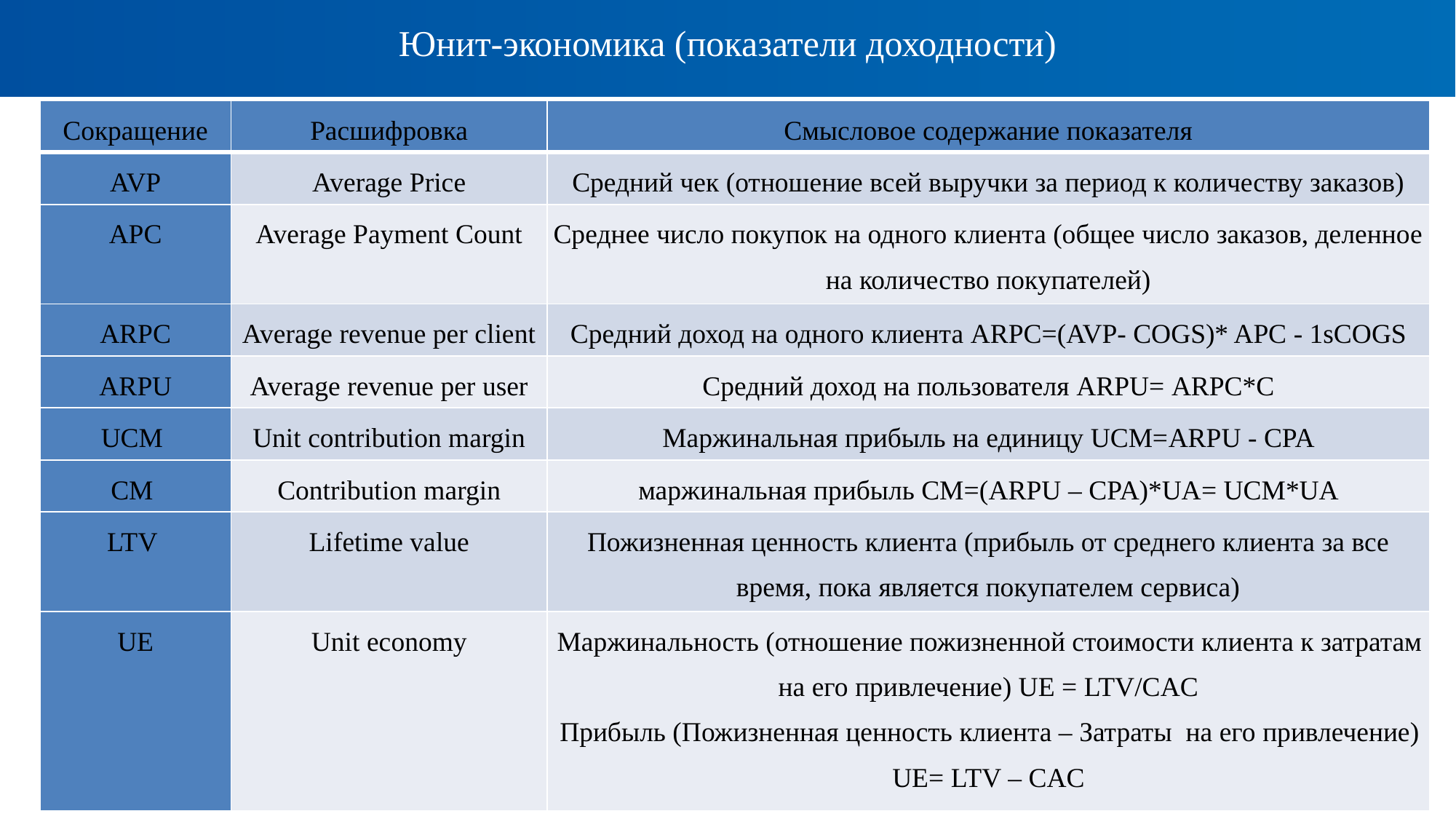

# Юнит-экономика (показатели доходности)
| Сокращение | Расшифровка | Смысловое содержание показателя |
| --- | --- | --- |
| AVP | Average Price | Средний чек (отношение всей выручки за период к количеству заказов) |
| APC | Average Payment Count | Среднее число покупок на одного клиента (общее число заказов, деленное на количество покупателей) |
| ARPC | Average revenue per client | Средний доход на одного клиента ARPC=(AVP- COGS)\* APC - 1sCOGS |
| ARPU | Average revenue per user | Средний доход на пользователя ARPU= ARPC\*С |
| UCM | Unit contribution margin | Маржинальная прибыль на единицу UCM=ARPU - CPA |
| CM | Contribution margin | маржинальная прибыль CM=(ARPU – CPA)\*UA= UCM\*UA |
| LTV | Lifetime value | Пожизненная ценность клиента (прибыль от среднего клиента за все время, пока является покупателем сервиса) |
| UE | Unit economy | Маржинальность (отношение пожизненной стоимости клиента к затратам на его привлечение) UE = LTV/CAC Прибыль (Пожизненная ценность клиента – Затраты на его привлечение) UE= LTV – CAC |